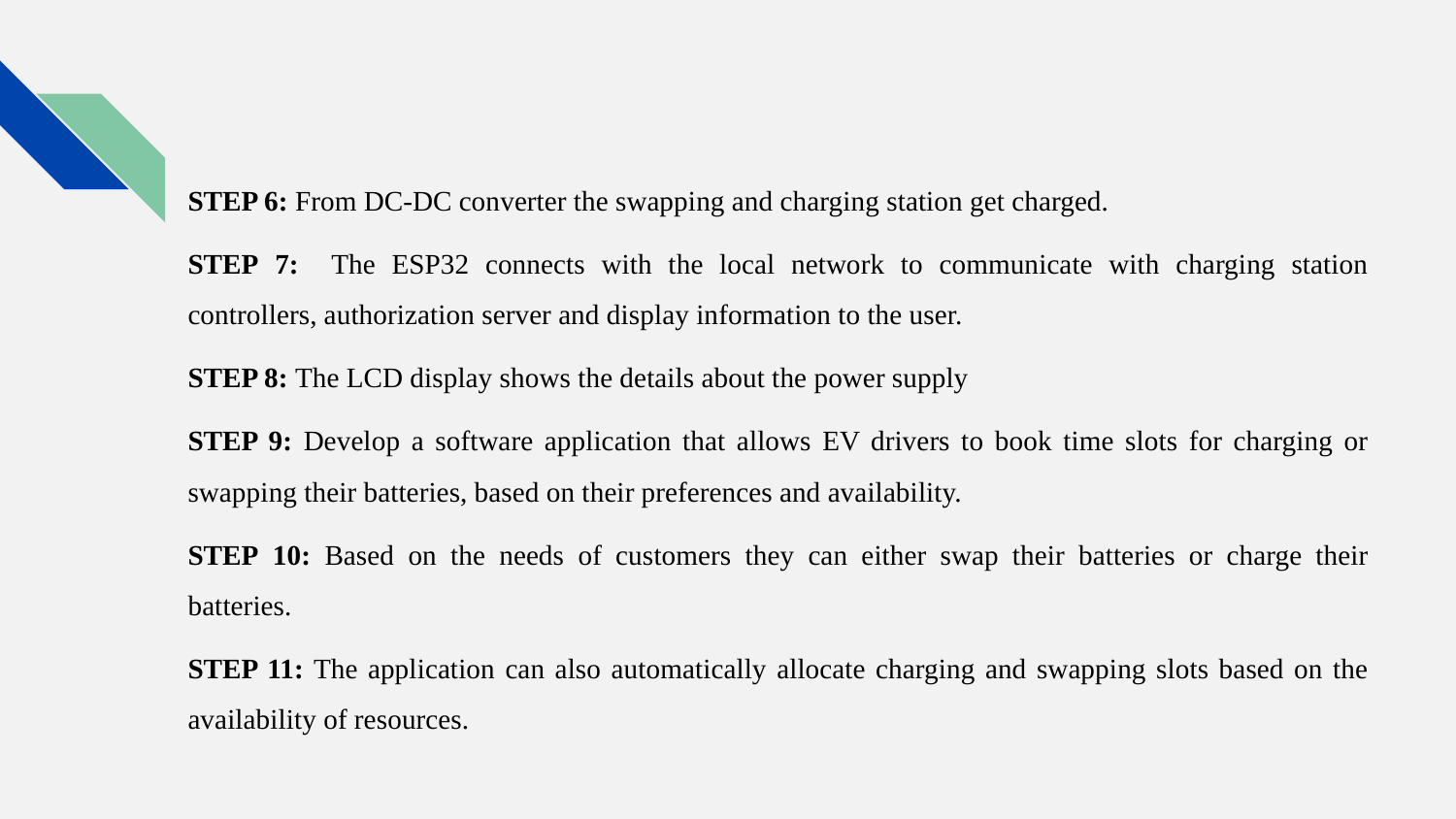

STEP 6: From DC-DC converter the swapping and charging station get charged.
STEP 7:  The ESP32 connects with the local network to communicate with charging station controllers, authorization server and display information to the user.
STEP 8: The LCD display shows the details about the power supply
STEP 9: Develop a software application that allows EV drivers to book time slots for charging or swapping their batteries, based on their preferences and availability.
STEP 10: Based on the needs of customers they can either swap their batteries or charge their batteries.
STEP 11: The application can also automatically allocate charging and swapping slots based on the availability of resources.